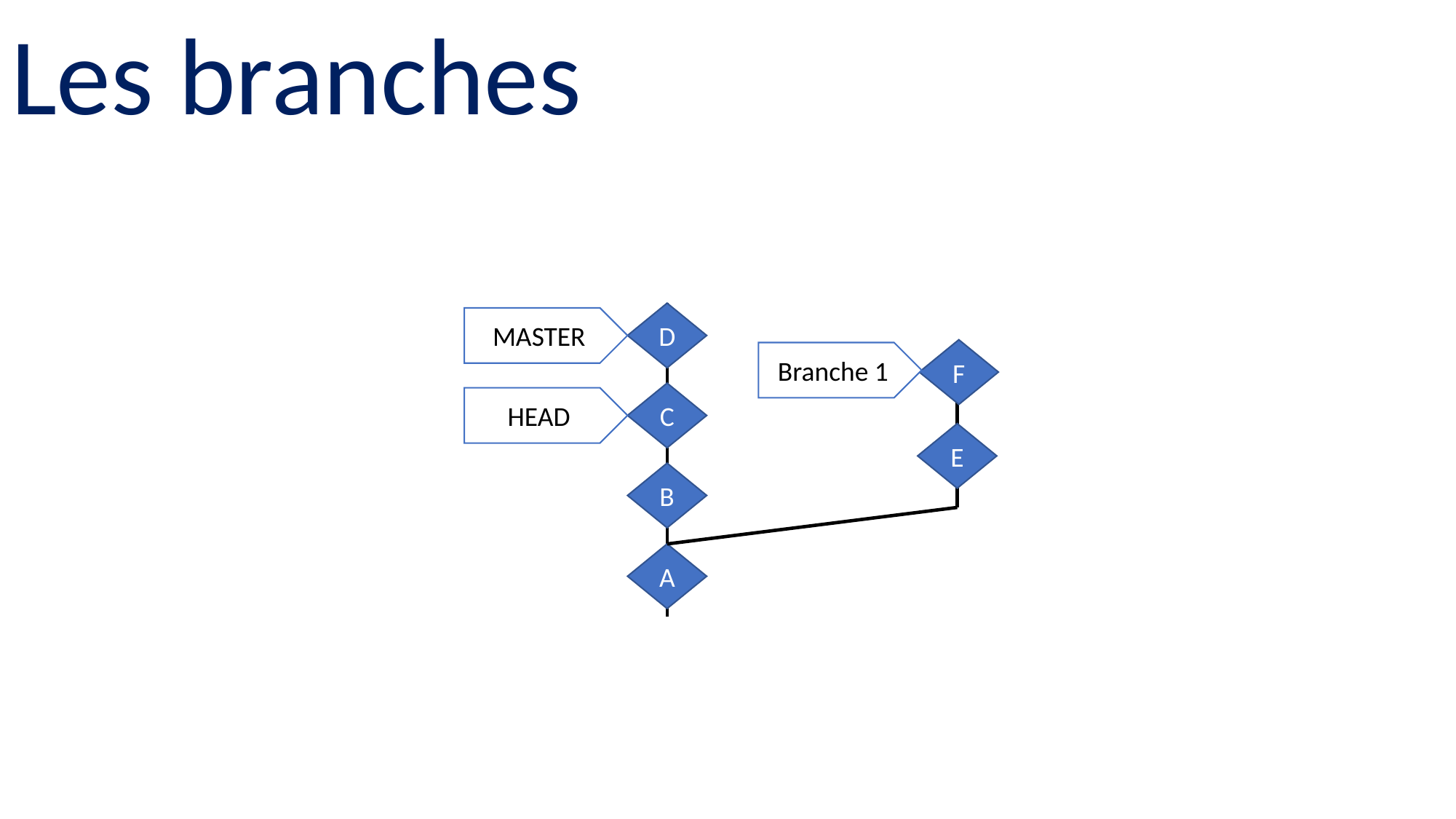

Les branches
D
MASTER
F
Branche 1
C
HEAD
E
B
A